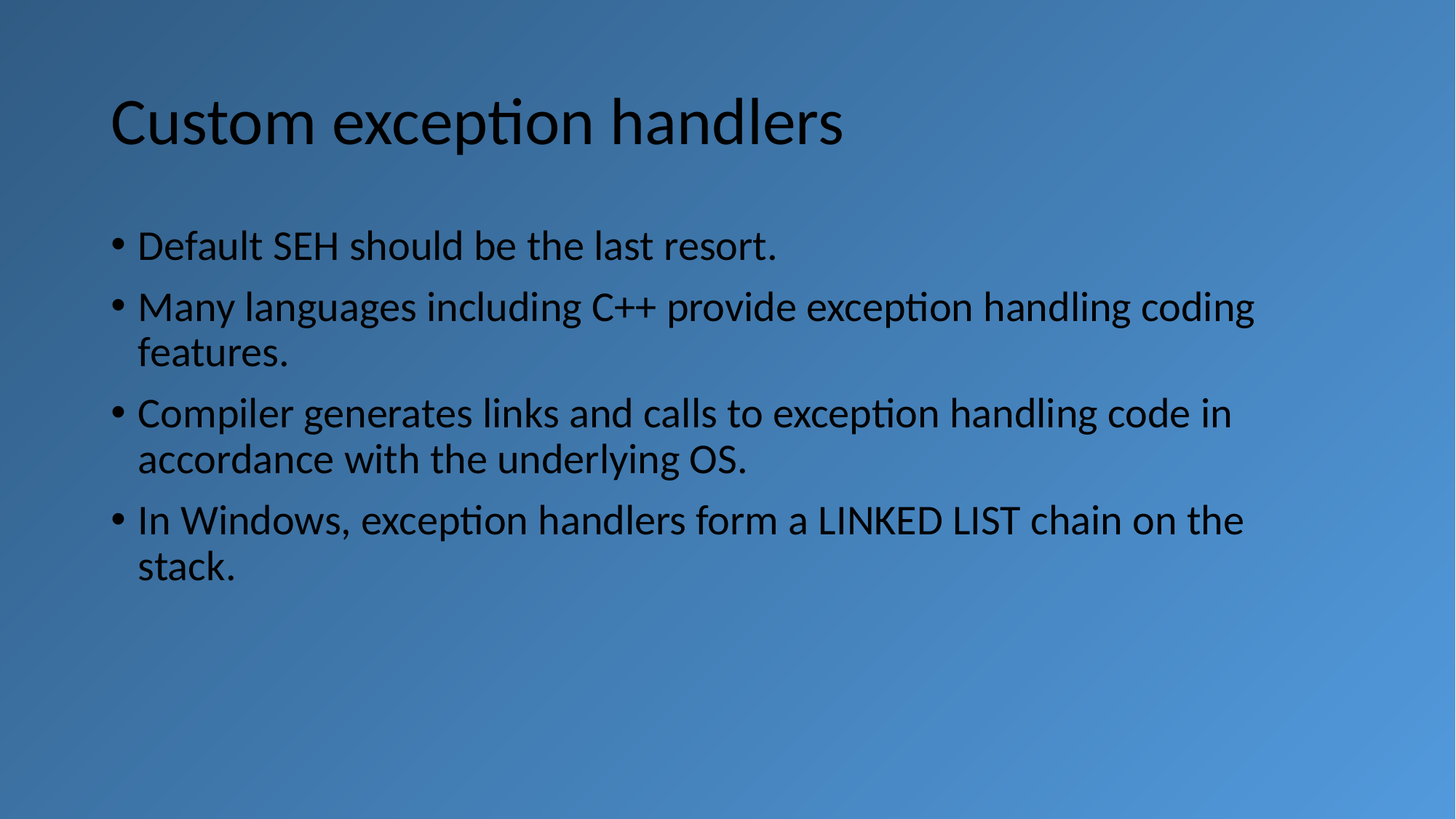

# Custom exception handlers
Default SEH should be the last resort.
Many languages including C++ provide exception handling coding features.
Compiler generates links and calls to exception handling code in accordance with the underlying OS.
In Windows, exception handlers form a LINKED LIST chain on the stack.